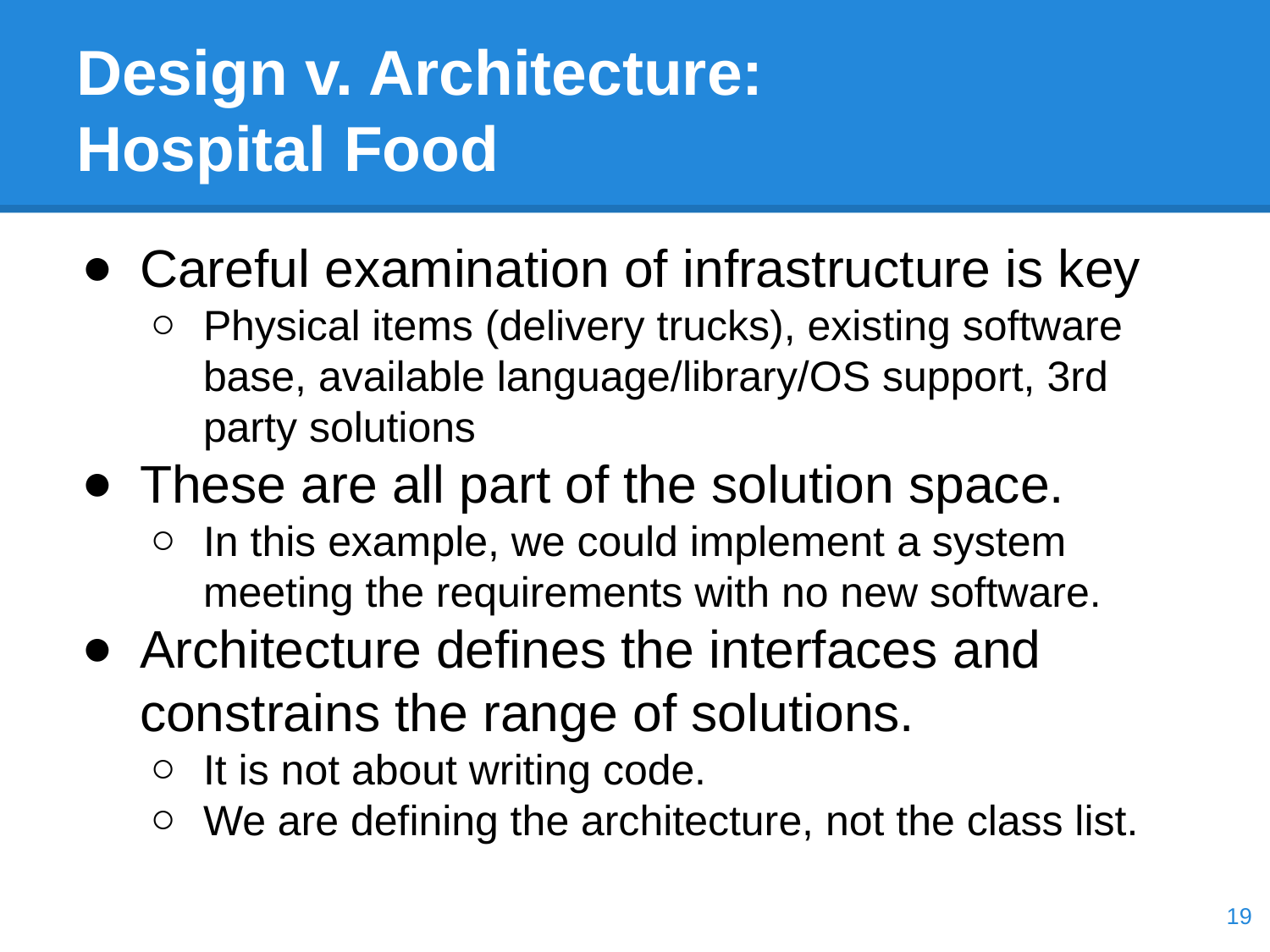

# Design v. Architecture:
Hospital Food
Careful examination of infrastructure is key
Physical items (delivery trucks), existing software base, available language/library/OS support, 3rd party solutions
These are all part of the solution space.
In this example, we could implement a system meeting the requirements with no new software.
Architecture defines the interfaces and constrains the range of solutions.
It is not about writing code.
We are defining the architecture, not the class list.
19